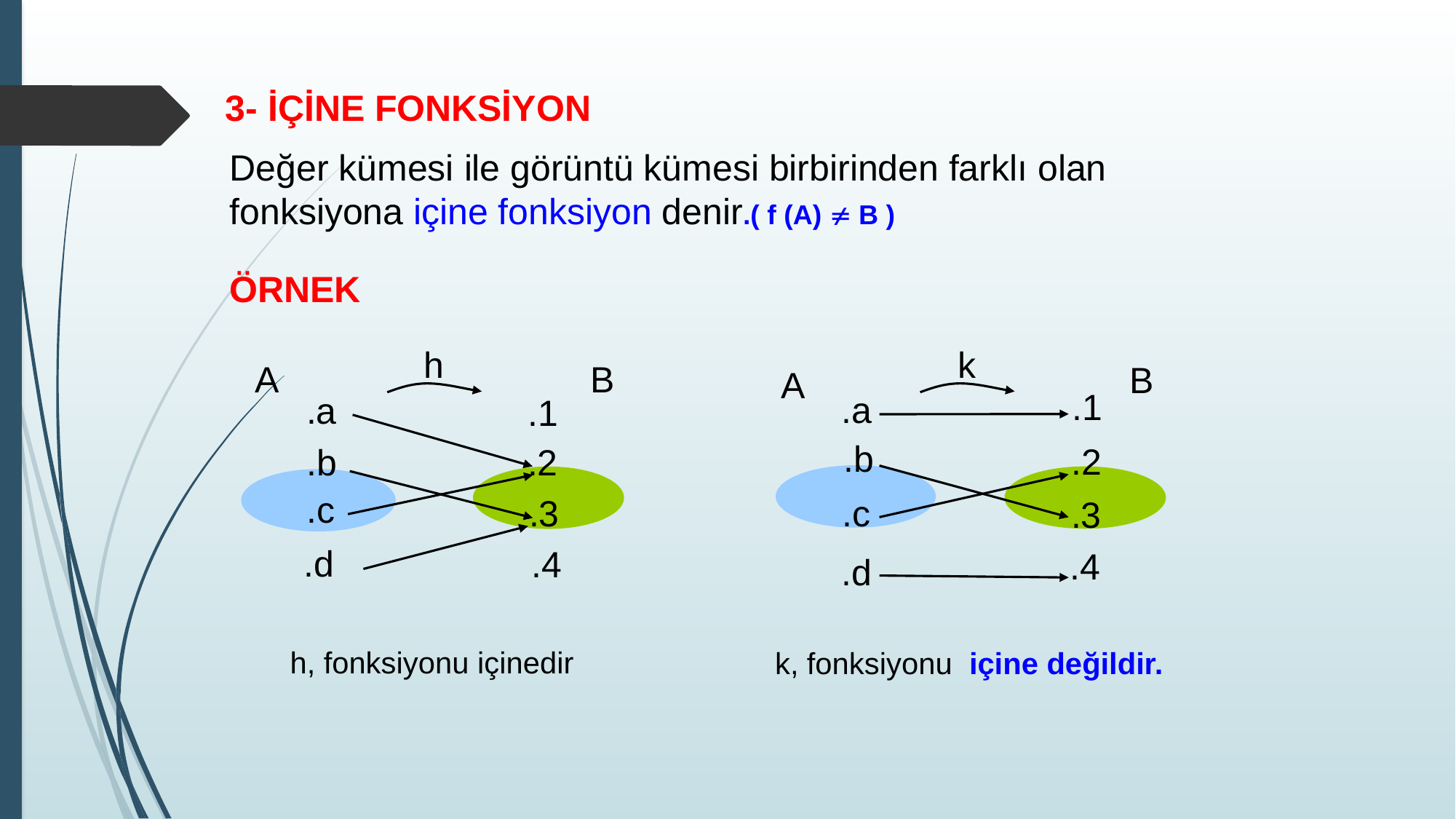

3- İÇİNE FONKSİYON
Değer kümesi ile görüntü kümesi birbirinden farklı olan fonksiyona içine fonksiyon denir.( f (A) ≠ B )
ÖRNEK
k
B
A
.1
.a

.b
.2

.c
.3
.4
.d

h
B
A
.a

.1

.b
.2

.c
.3

.d
.4

h, fonksiyonu içinedir
 k, fonksiyonu  içine değildir.